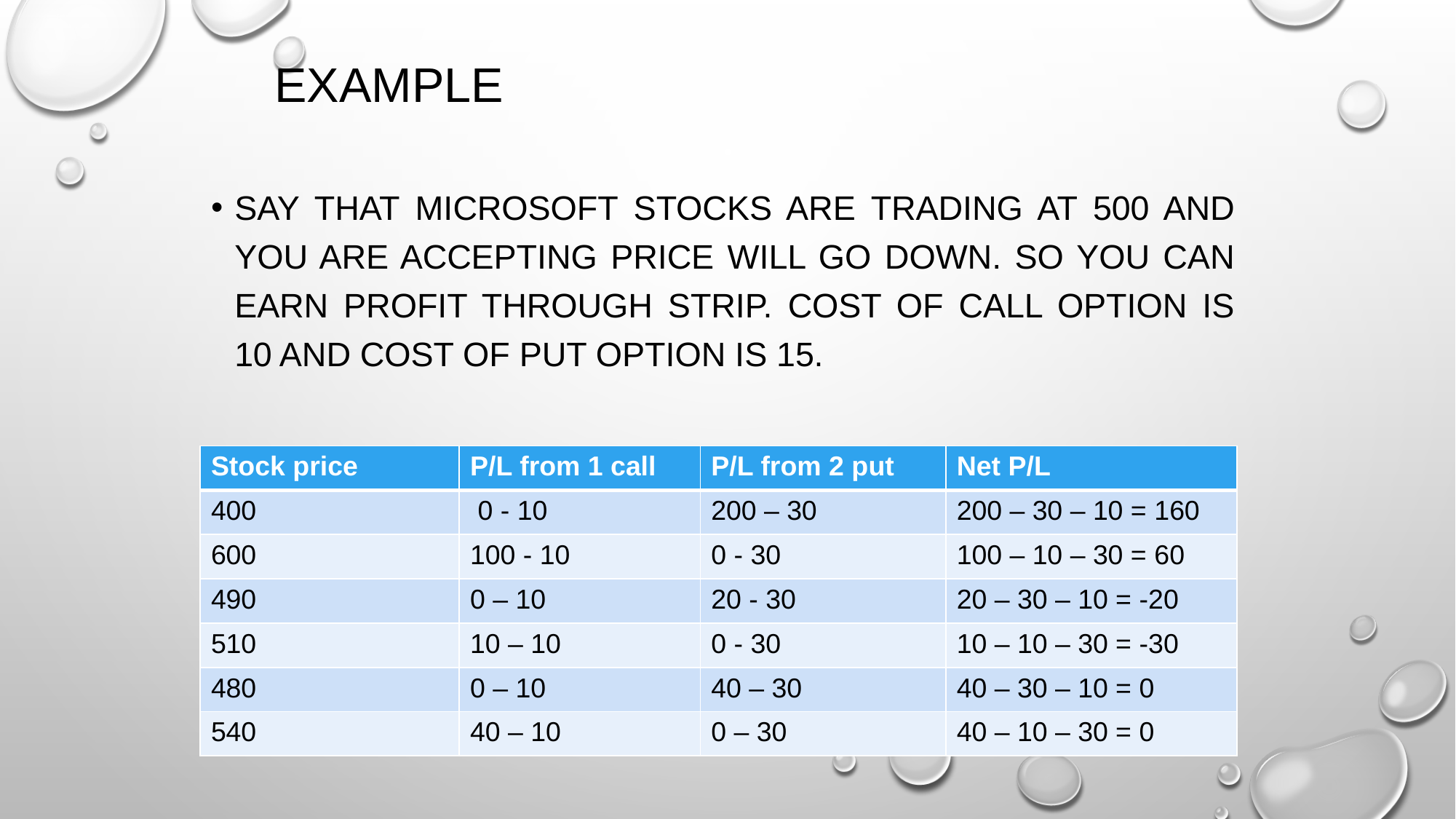

# Example
Say that Microsoft stocks are trading at 500 and you are accepting price will go down. So you can earn profit through strip. Cost of call option is 10 and cost of put option is 15.
| Stock price | P/L from 1 call | P/L from 2 put | Net P/L |
| --- | --- | --- | --- |
| 400 | 0 - 10 | 200 – 30 | 200 – 30 – 10 = 160 |
| 600 | 100 - 10 | 0 - 30 | 100 – 10 – 30 = 60 |
| 490 | 0 – 10 | 20 - 30 | 20 – 30 – 10 = -20 |
| 510 | 10 – 10 | 0 - 30 | 10 – 10 – 30 = -30 |
| 480 | 0 – 10 | 40 – 30 | 40 – 30 – 10 = 0 |
| 540 | 40 – 10 | 0 – 30 | 40 – 10 – 30 = 0 |